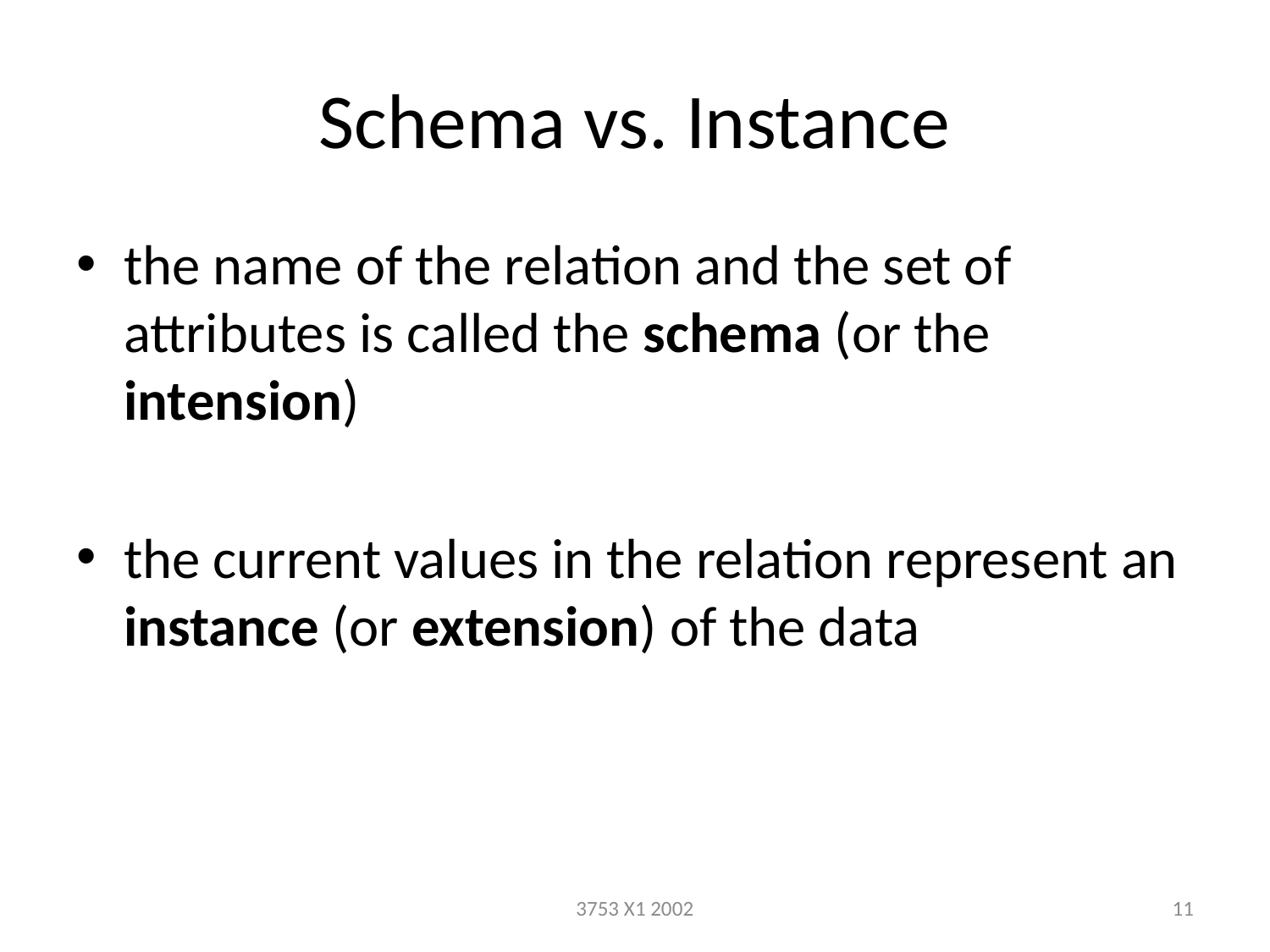

# Schema vs. Instance
the name of the relation and the set of attributes is called the schema (or the intension)

the current values in the relation represent an instance (or extension) of the data
3753 X1 2002
11